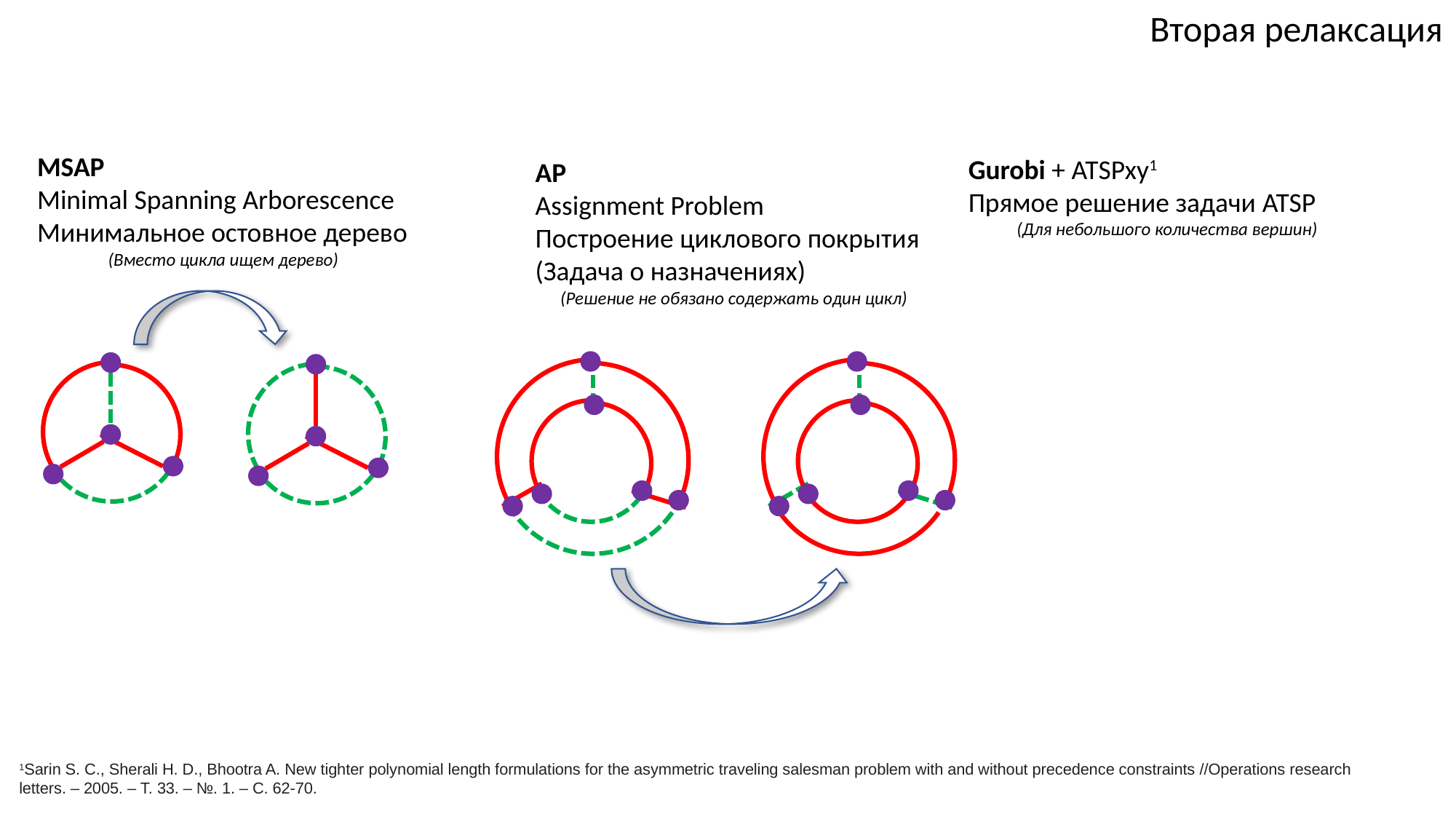

Вторая релаксация
MSAP
Minimal Spanning Arborescence
Минимальное остовное дерево
(Вместо цикла ищем дерево)
Gurobi + ATSPxy1
Прямое решение задачи ATSP
(Для небольшого количества вершин)
AP
Assignment Problem
Построение циклового покрытия
(Задача о назначениях)
(Решение не обязано содержать один цикл)

1Sarin S. C., Sherali H. D., Bhootra A. New tighter polynomial length formulations for the asymmetric traveling salesman problem with and without precedence constraints //Operations research letters. – 2005. – Т. 33. – №. 1. – С. 62-70.